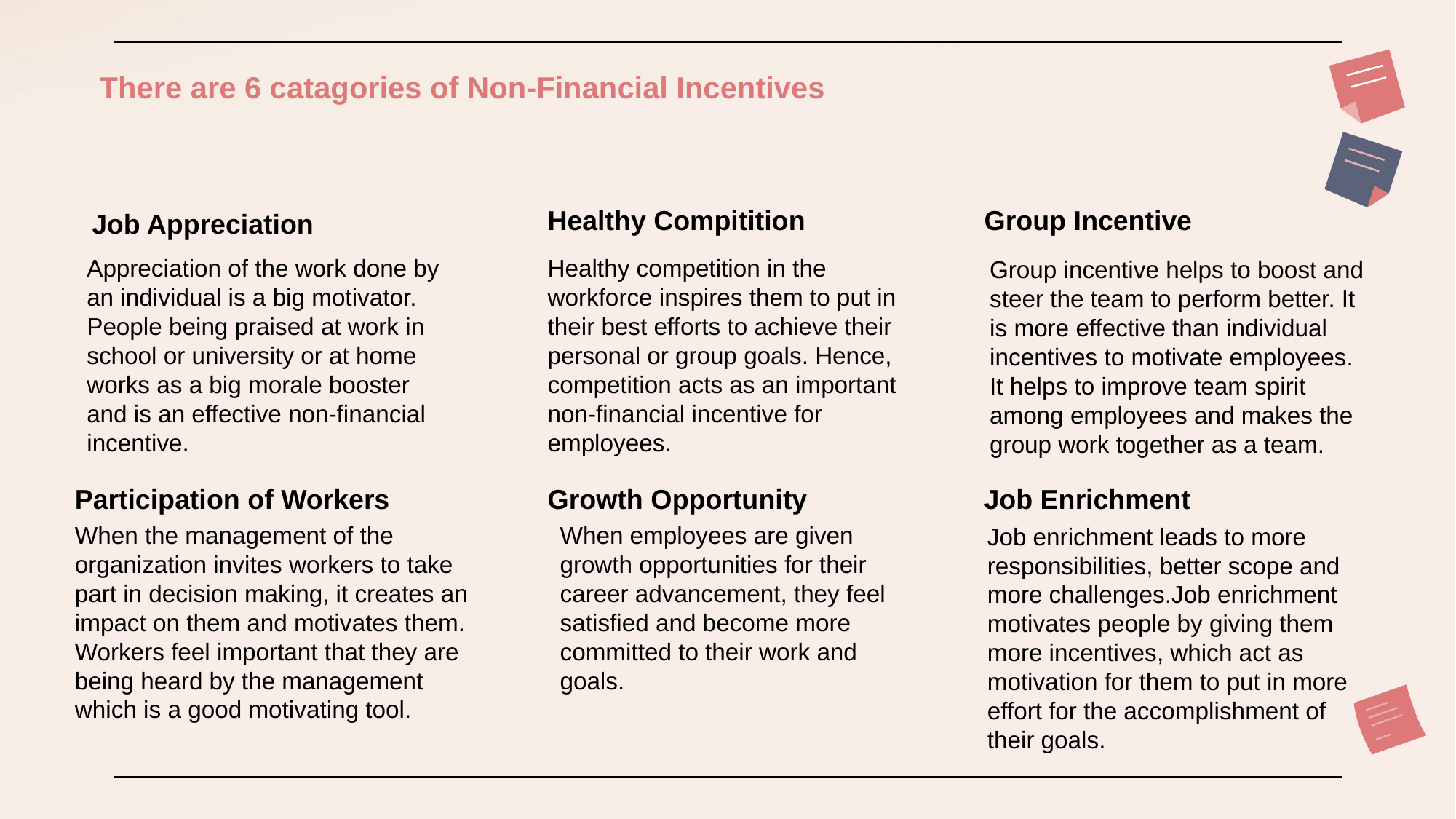

# There are 6 catagories of Non-Financial Incentives

Healthy Compitition
Group Incentive
Job Appreciation
Healthy competition in the workforce inspires them to put in their best efforts to achieve their
personal or group goals. Hence, competition acts as an important non-financial incentive for
employees.
Appreciation of the work done by an individual is a big motivator. People being praised at work in school or university or at home works as a big morale booster and is an effective non-financial incentive.
Group incentive helps to boost and steer the team to perform better. It is more effective than individual incentives to motivate employees. It helps to improve team spirit among employees and makes the group work together as a team.
Participation of Workers
Growth Opportunity
Job Enrichment
When the management of the organization invites workers to take part in decision making, it creates an impact on them and motivates them. Workers feel important that they are being heard by the management which is a good motivating tool.
When employees are given growth opportunities for their career advancement, they feel satisfied and become more committed to their work and goals.
Job enrichment leads to more responsibilities, better scope and more challenges.Job enrichment motivates people by giving them more incentives, which act as
motivation for them to put in more effort for the accomplishment of their goals.